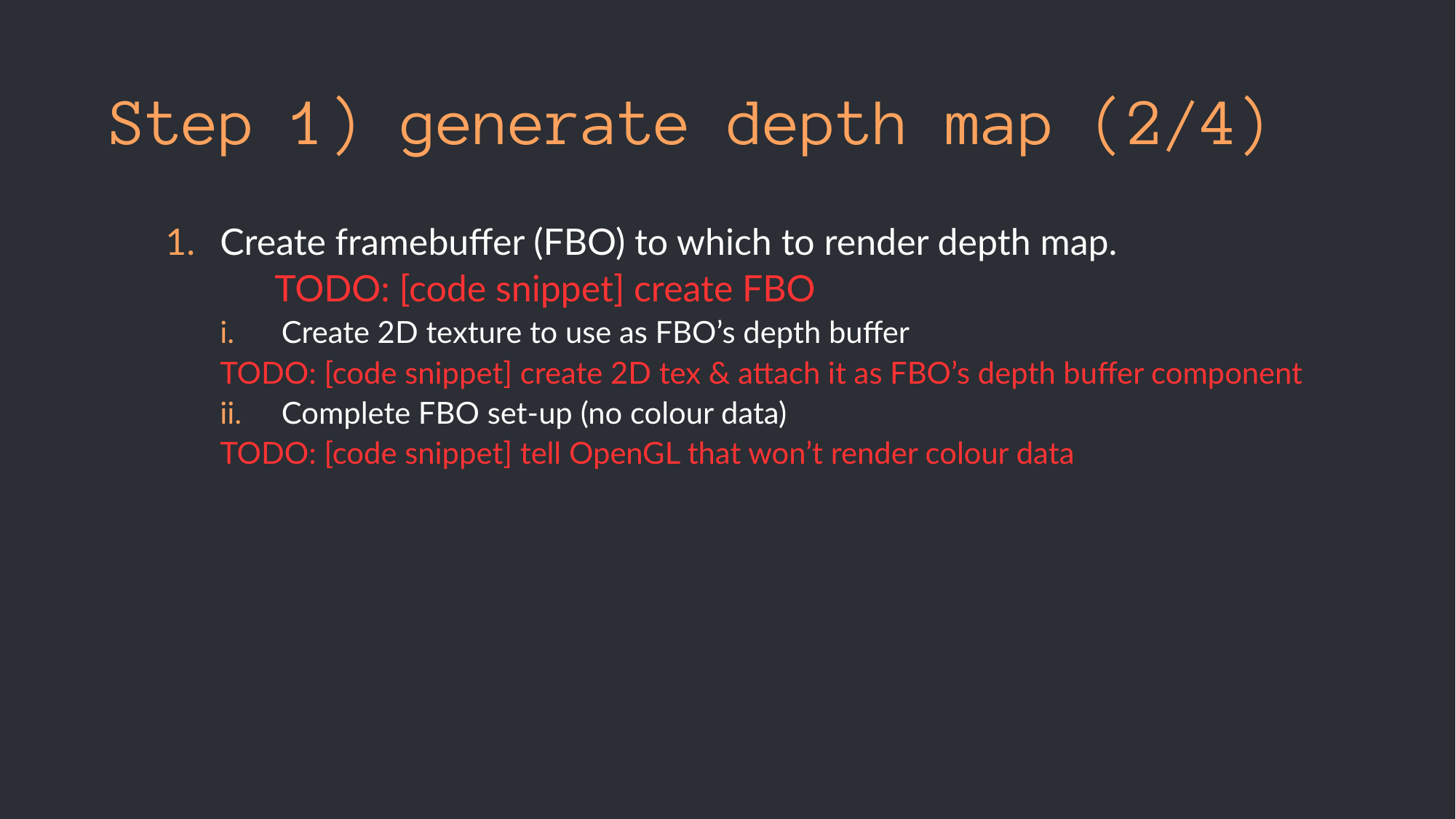

# Step 1) generate depth map (2/4)
Create framebuffer (FBO) to which to render depth map.
	TODO: [code snippet] create FBO
Create 2D texture to use as FBO’s depth buffer
TODO: [code snippet] create 2D tex & attach it as FBO’s depth buffer component
Complete FBO set-up (no colour data)
TODO: [code snippet] tell OpenGL that won’t render colour data